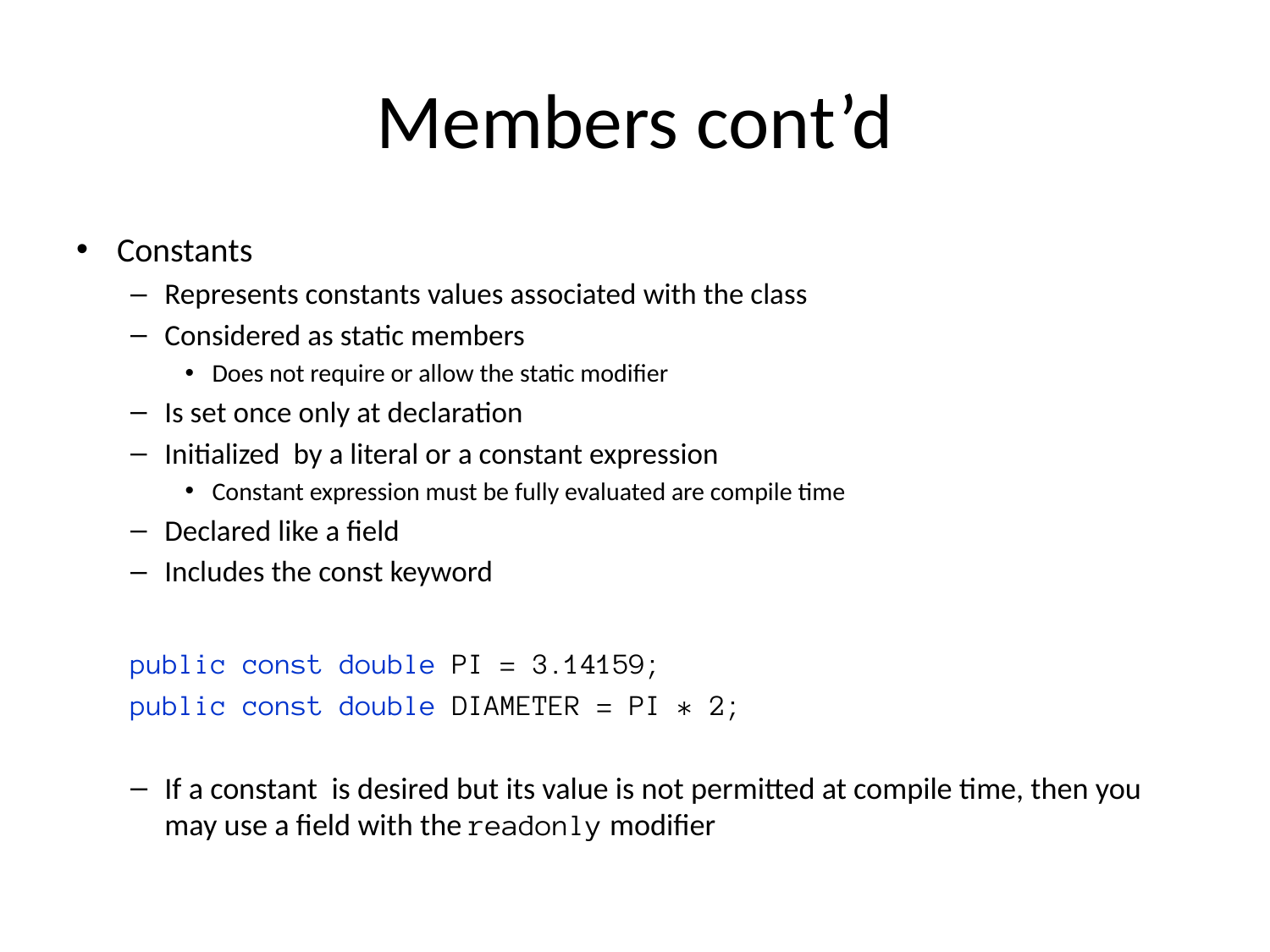

# Members cont’d
Constants
Represents constants values associated with the class
Considered as static members
Does not require or allow the static modifier
Is set once only at declaration
Initialized  by a literal or a constant expression
Constant expression must be fully evaluated are compile time
Declared like a field
Includes the const keyword

public const double PI = 3.14159;
public const double DIAMETER = PI * 2;

If a constant  is desired but its value is not permitted at compile time, then you may use a field with the readonly modifier